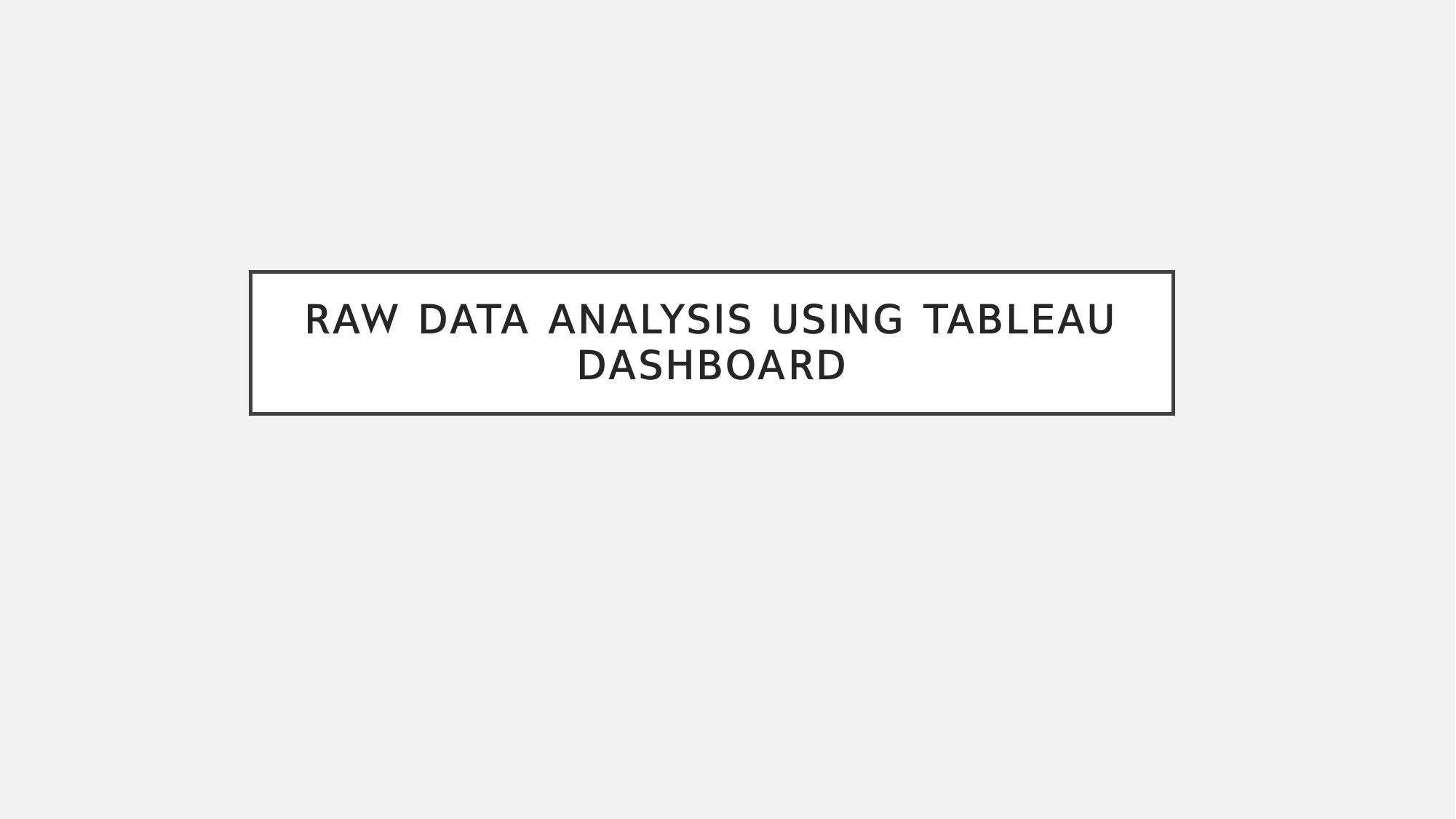

# Raw Data Analysis using Tableau dashboard